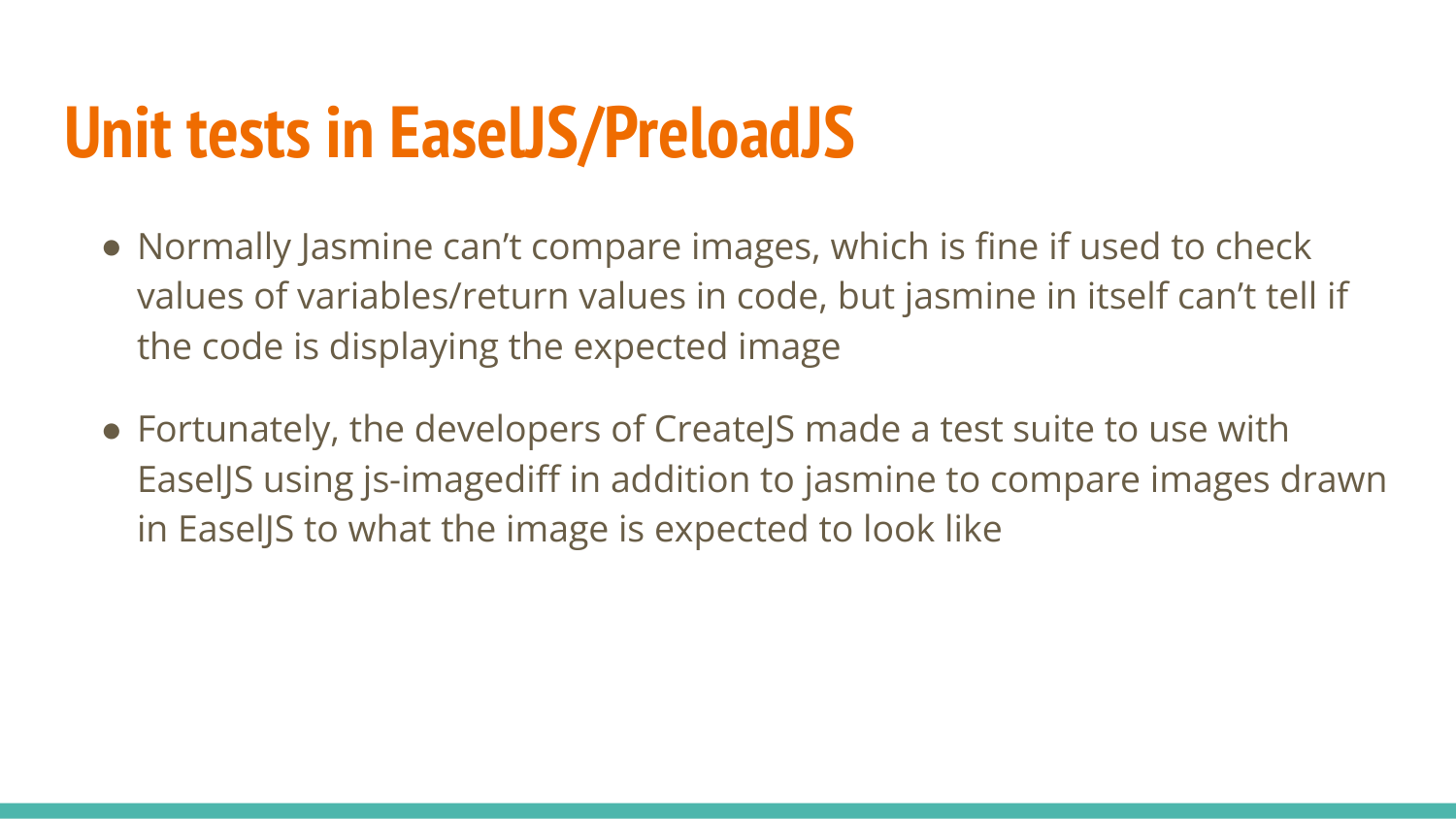

# Unit tests in EaselJS/PreloadJS
Normally Jasmine can’t compare images, which is fine if used to check values of variables/return values in code, but jasmine in itself can’t tell if the code is displaying the expected image
Fortunately, the developers of CreateJS made a test suite to use with EaselJS using js-imagediff in addition to jasmine to compare images drawn in EaselJS to what the image is expected to look like